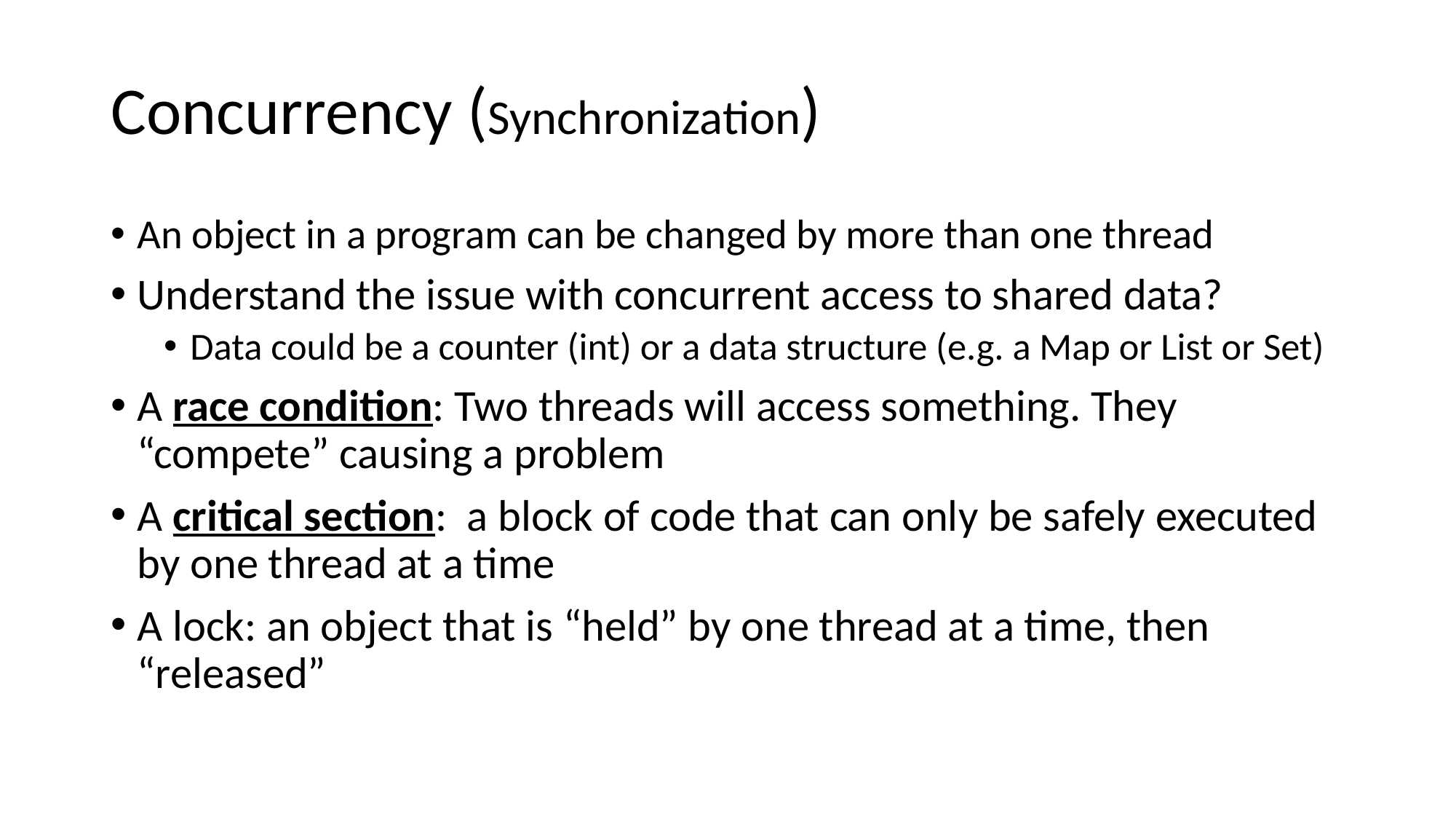

# Concurrency (Synchronization)
An object in a program can be changed by more than one thread
Understand the issue with concurrent access to shared data?
Data could be a counter (int) or a data structure (e.g. a Map or List or Set)
A race condition: Two threads will access something. They “compete” causing a problem
A critical section:  a block of code that can only be safely executed by one thread at a time
A lock: an object that is “held” by one thread at a time, then “released”